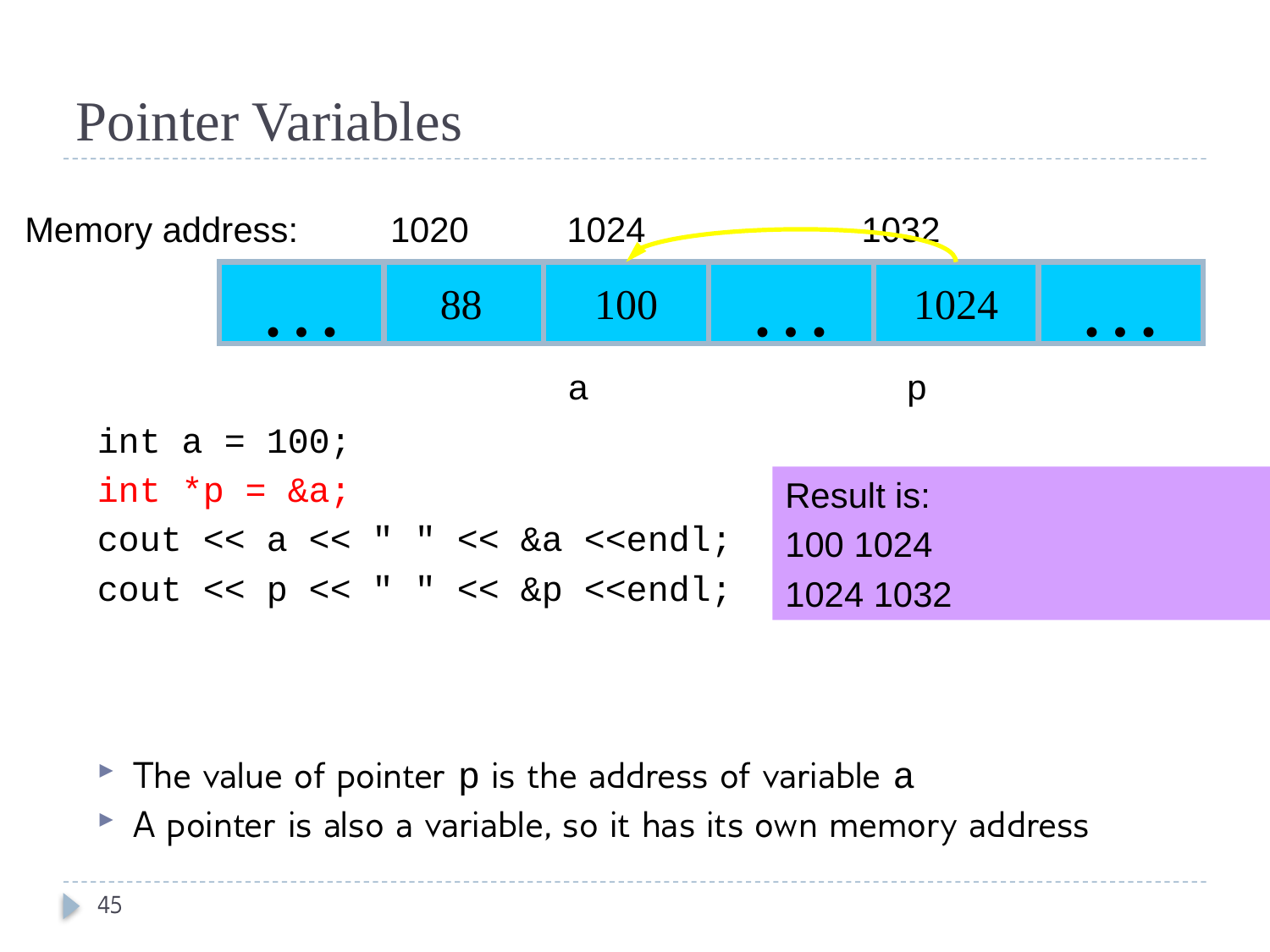

# Pointer Variables
Memory address:
1020
1024
1032
…
88
100
…
1024
…
a
p
int a = 100;
int *p = &a;
cout << a << " " << &a <<endl;
cout << p << " " << &p <<endl;
Result is:
100 1024
1024 1032

The value of pointer p is the address of variable a
A pointer is also a variable, so it has its own memory address

45